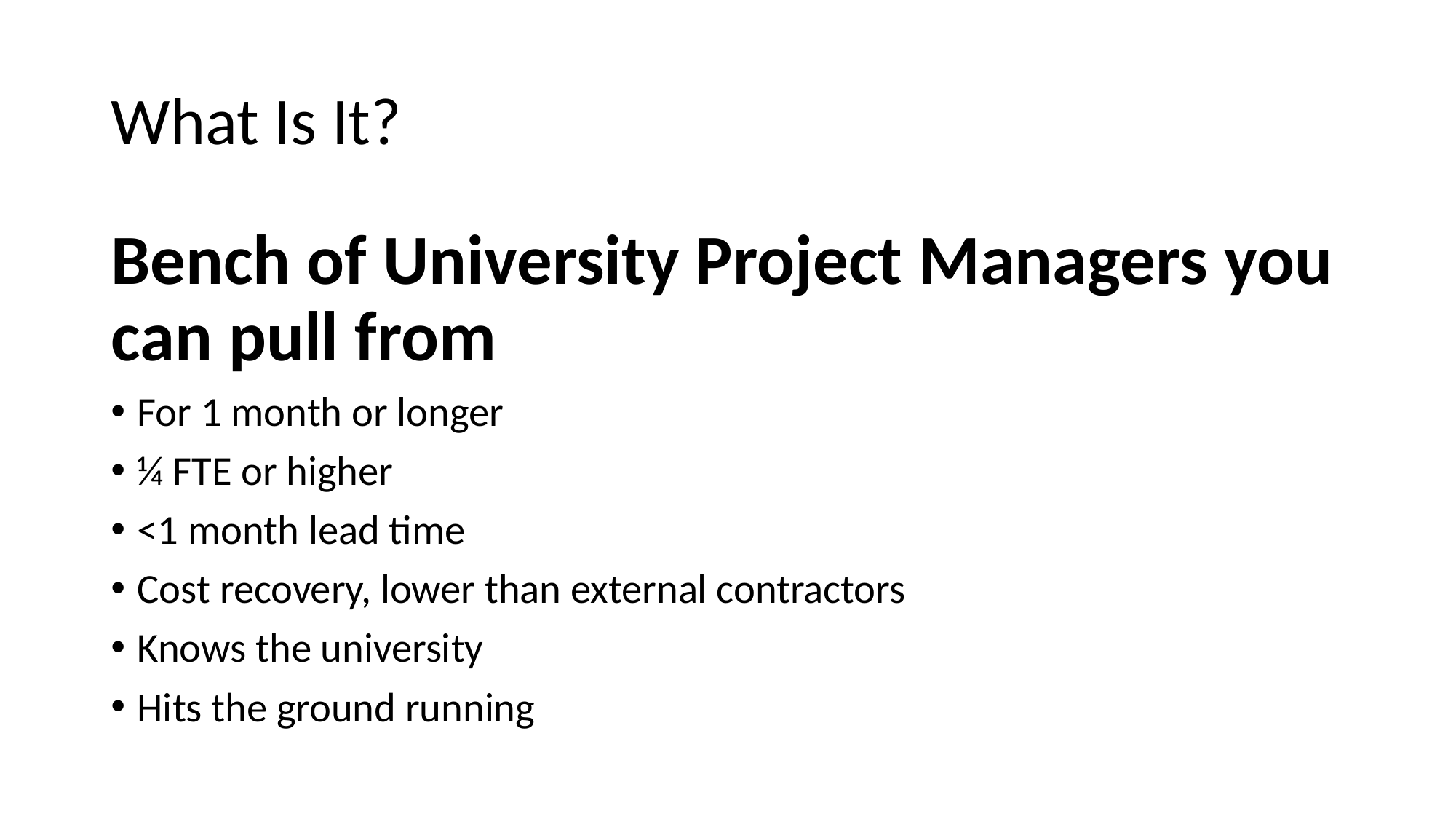

# What Is It?
Bench of University Project Managers you can pull from
For 1 month or longer
¼ FTE or higher
<1 month lead time
Cost recovery, lower than external contractors
Knows the university
Hits the ground running